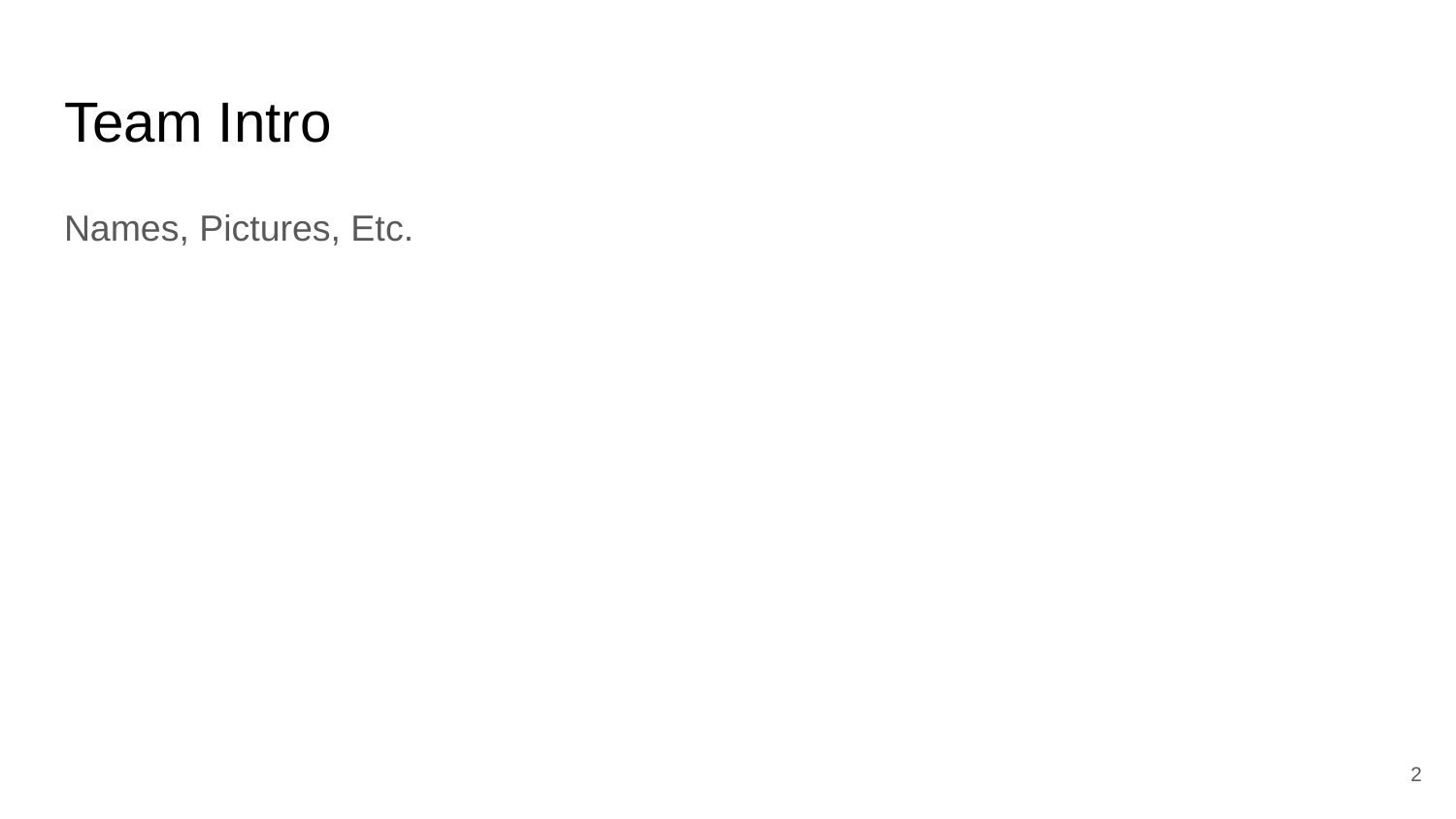

# Team Intro
Names, Pictures, Etc.
2